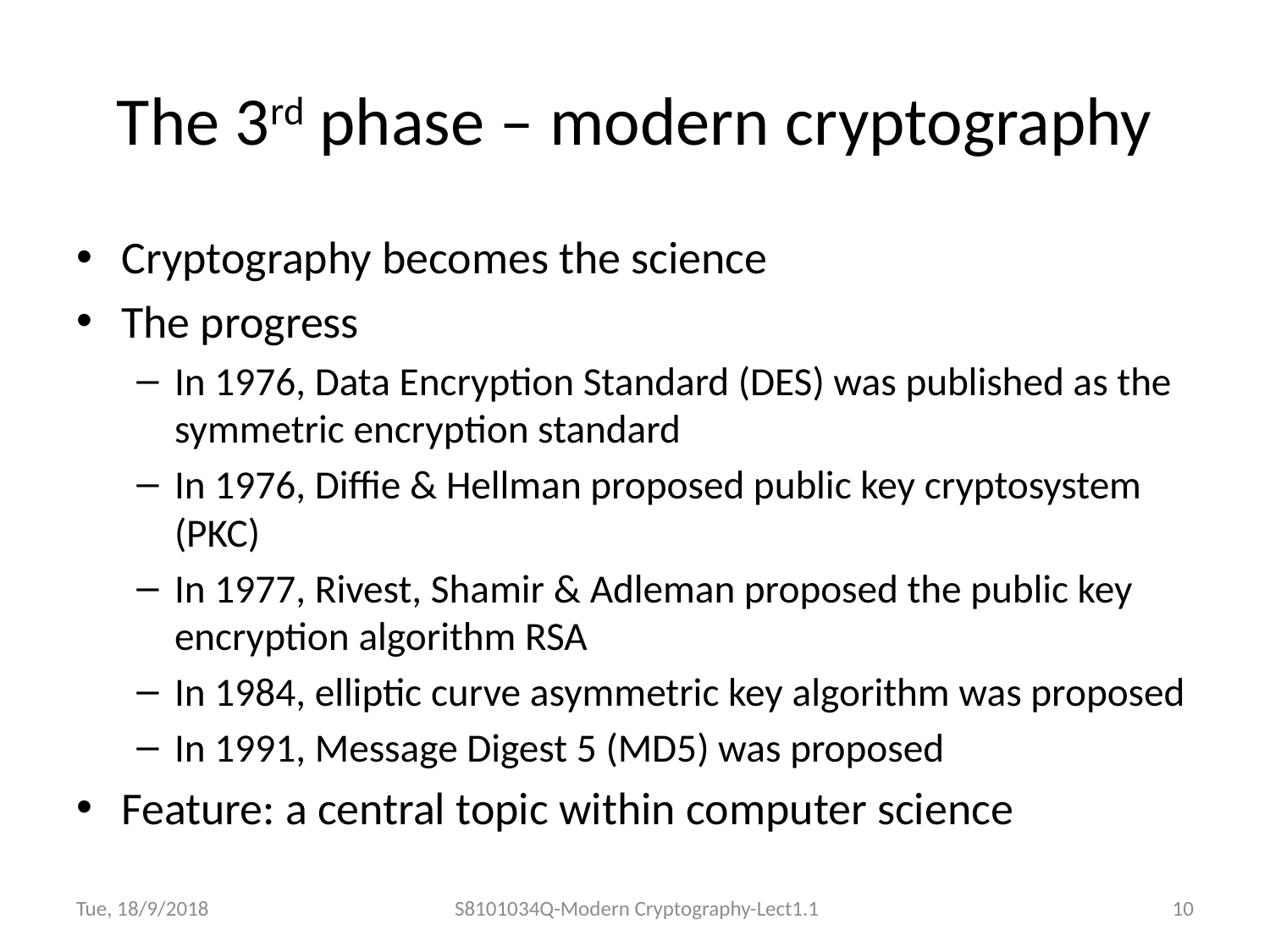

# The 3rd phase – modern cryptography
Cryptography becomes the science
The progress
In 1976, Data Encryption Standard (DES) was published as the symmetric encryption standard
In 1976, Diffie & Hellman proposed public key cryptosystem (PKC)
In 1977, Rivest, Shamir & Adleman proposed the public key encryption algorithm RSA
In 1984, elliptic curve asymmetric key algorithm was proposed
In 1991, Message Digest 5 (MD5) was proposed
Feature: a central topic within computer science
Tue, 18/9/2018
S8101034Q-Modern Cryptography-Lect1.1
10